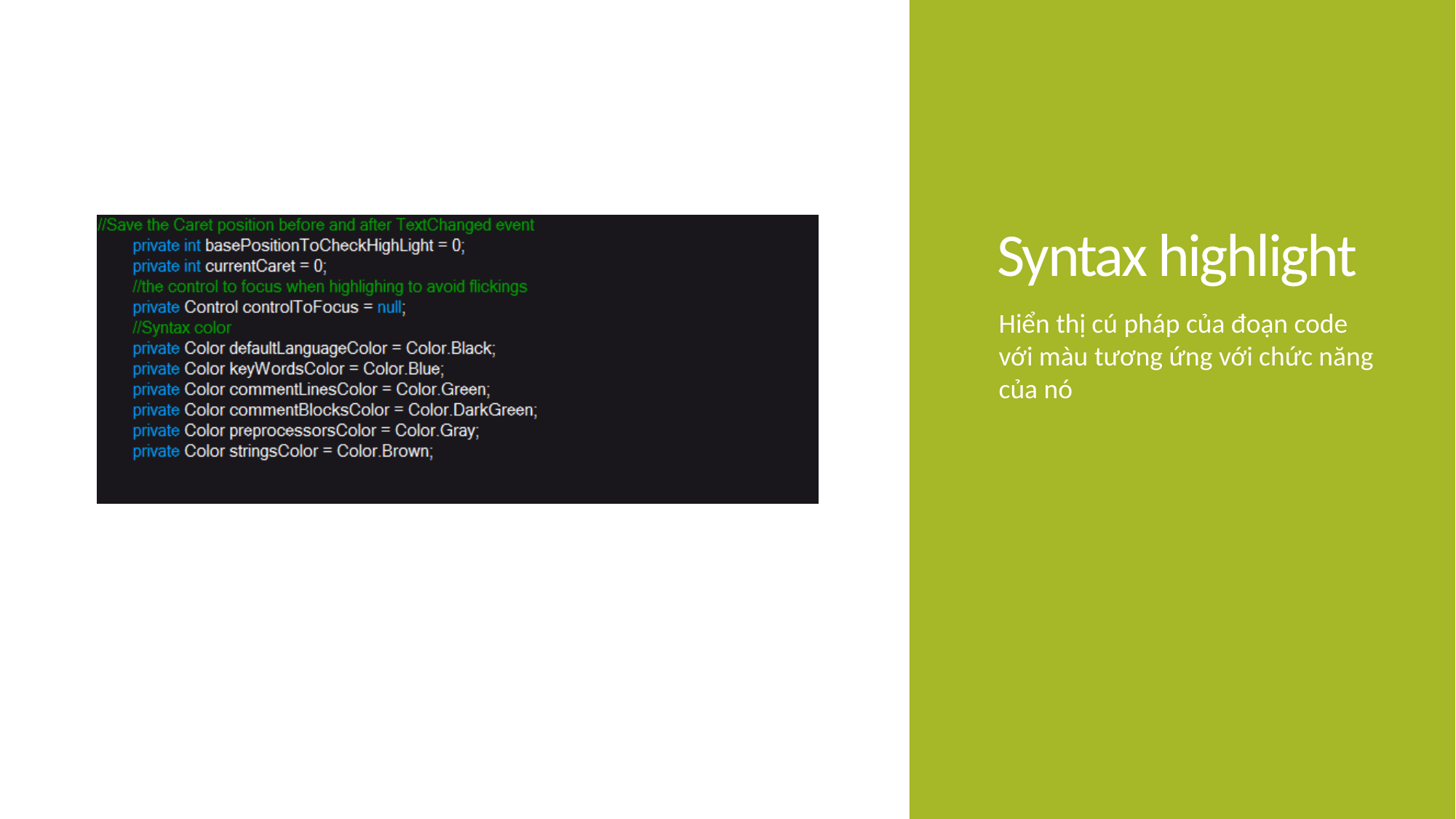

# Syntax highlight

### Chart

| Category |
|---|
Hiển thị cú pháp của đoạn code với màu tương ứng với chức năng của nó